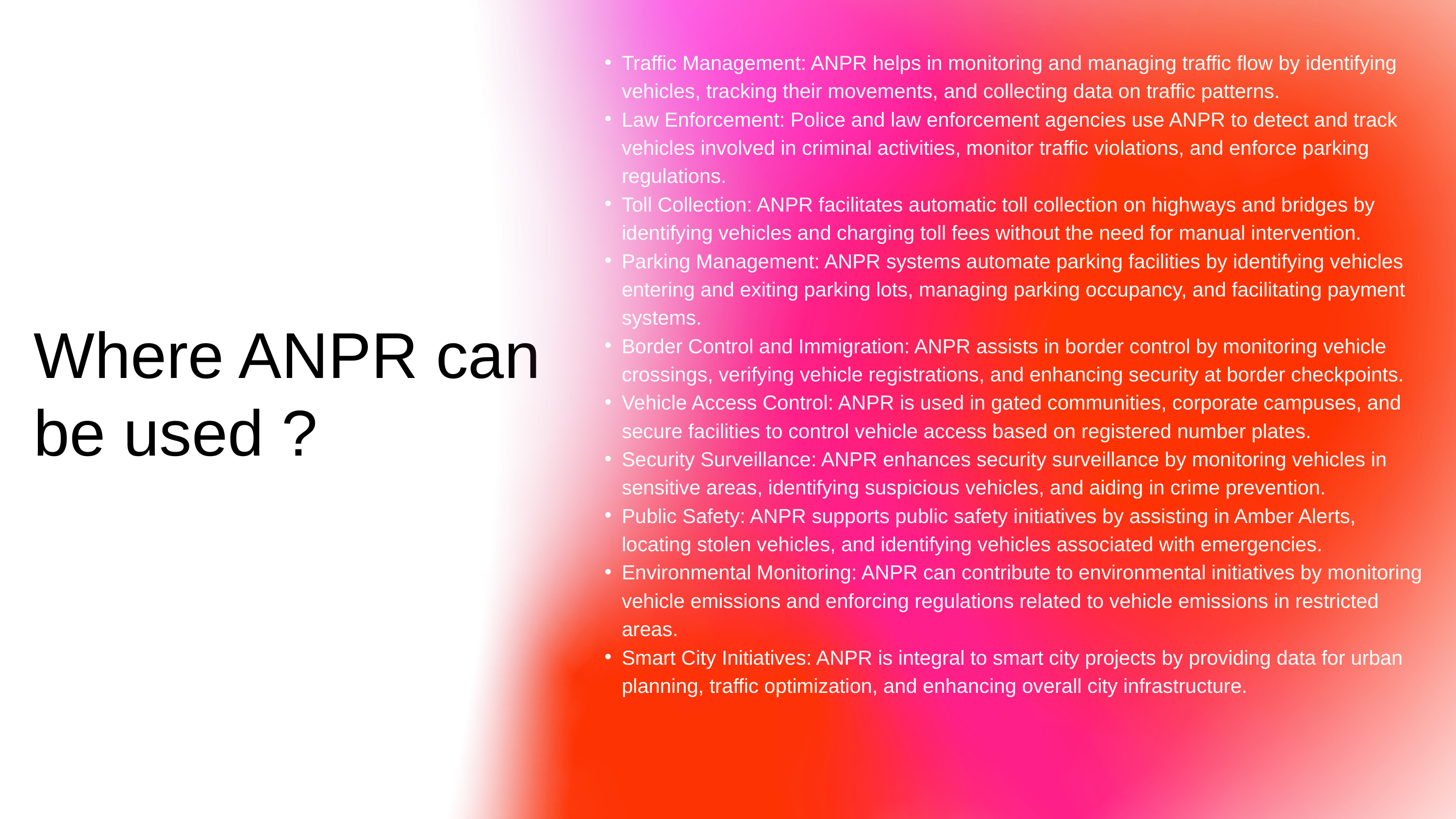

Traffic Management: ANPR helps in monitoring and managing traffic flow by identifying vehicles, tracking their movements, and collecting data on traffic patterns.
Law Enforcement: Police and law enforcement agencies use ANPR to detect and track vehicles involved in criminal activities, monitor traffic violations, and enforce parking regulations.
Toll Collection: ANPR facilitates automatic toll collection on highways and bridges by identifying vehicles and charging toll fees without the need for manual intervention.
Parking Management: ANPR systems automate parking facilities by identifying vehicles entering and exiting parking lots, managing parking occupancy, and facilitating payment systems.
Border Control and Immigration: ANPR assists in border control by monitoring vehicle crossings, verifying vehicle registrations, and enhancing security at border checkpoints.
Vehicle Access Control: ANPR is used in gated communities, corporate campuses, and secure facilities to control vehicle access based on registered number plates.
Security Surveillance: ANPR enhances security surveillance by monitoring vehicles in sensitive areas, identifying suspicious vehicles, and aiding in crime prevention.
Public Safety: ANPR supports public safety initiatives by assisting in Amber Alerts, locating stolen vehicles, and identifying vehicles associated with emergencies.
Environmental Monitoring: ANPR can contribute to environmental initiatives by monitoring vehicle emissions and enforcing regulations related to vehicle emissions in restricted areas.
Smart City Initiatives: ANPR is integral to smart city projects by providing data for urban planning, traffic optimization, and enhancing overall city infrastructure.

Where ANPR can be used ?